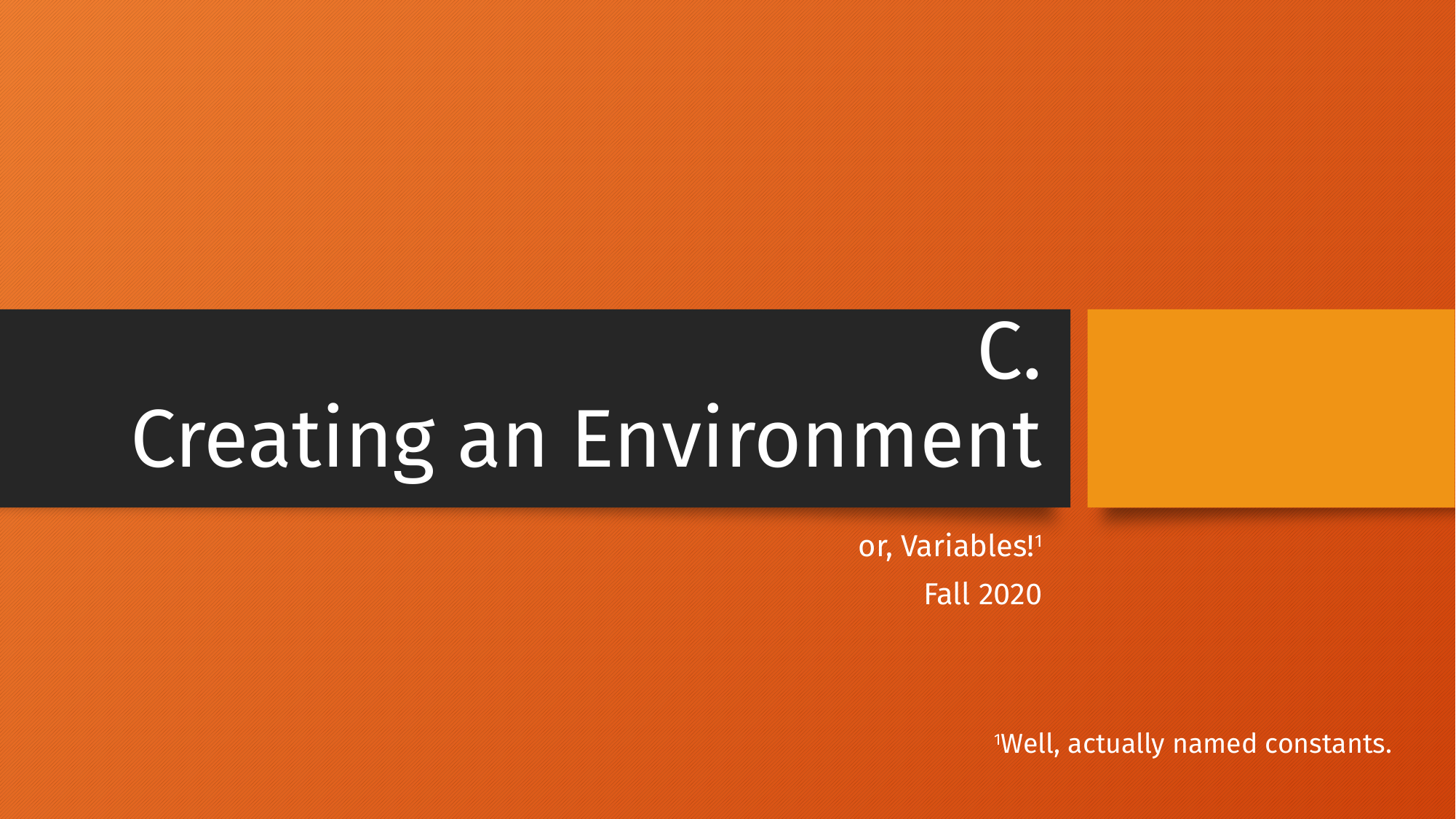

# C. Creating an Environment
or, Variables!1
Fall 2020
1Well, actually named constants.